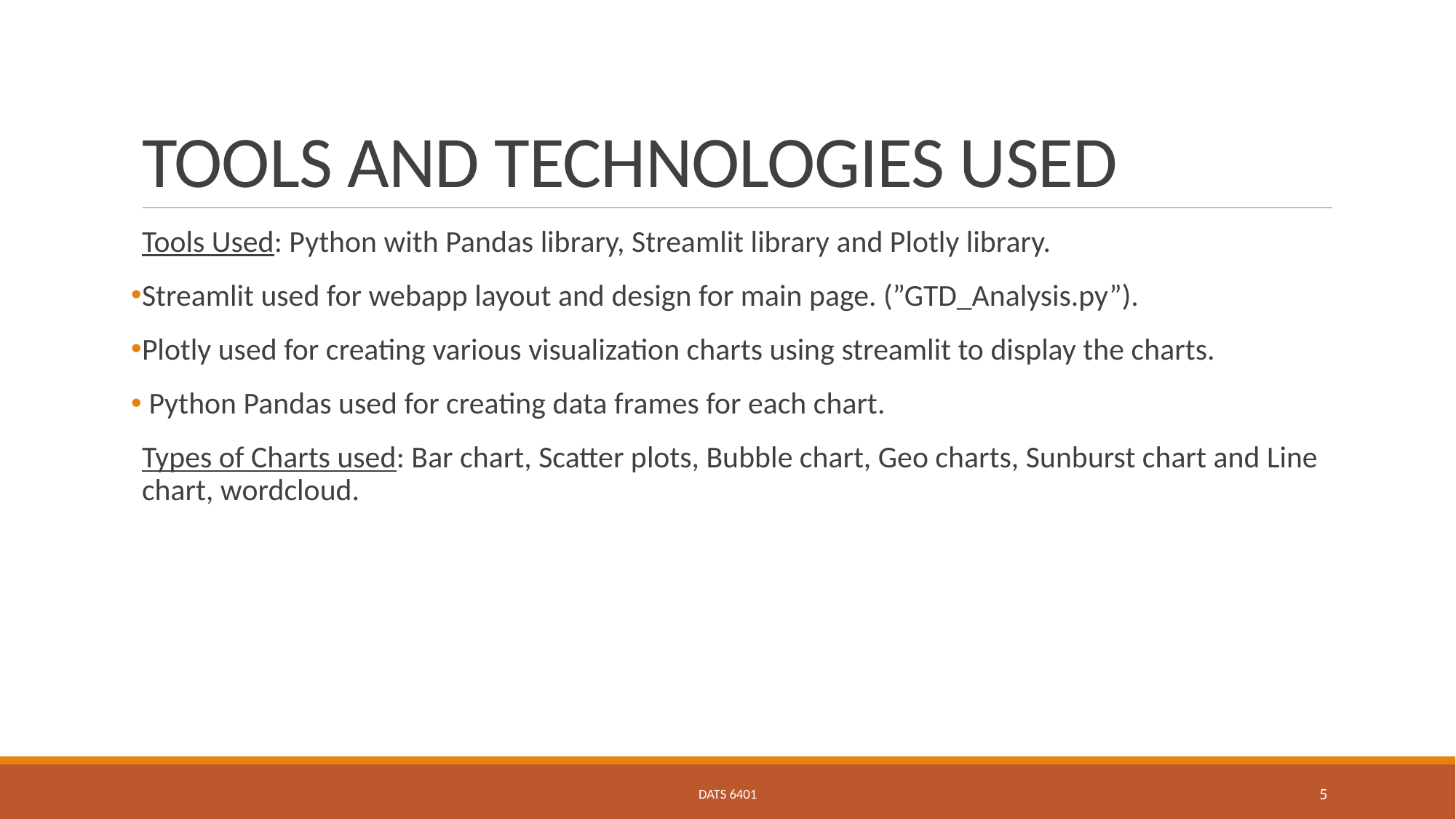

# TOOLS AND TECHNOLOGIES USED
Tools Used: Python with Pandas library, Streamlit library and Plotly library.
Streamlit used for webapp layout and design for main page. (”GTD_Analysis.py”).
Plotly used for creating various visualization charts using streamlit to display the charts.
 Python Pandas used for creating data frames for each chart.
Types of Charts used: Bar chart, Scatter plots, Bubble chart, Geo charts, Sunburst chart and Line chart, wordcloud.
DATS 6401
5